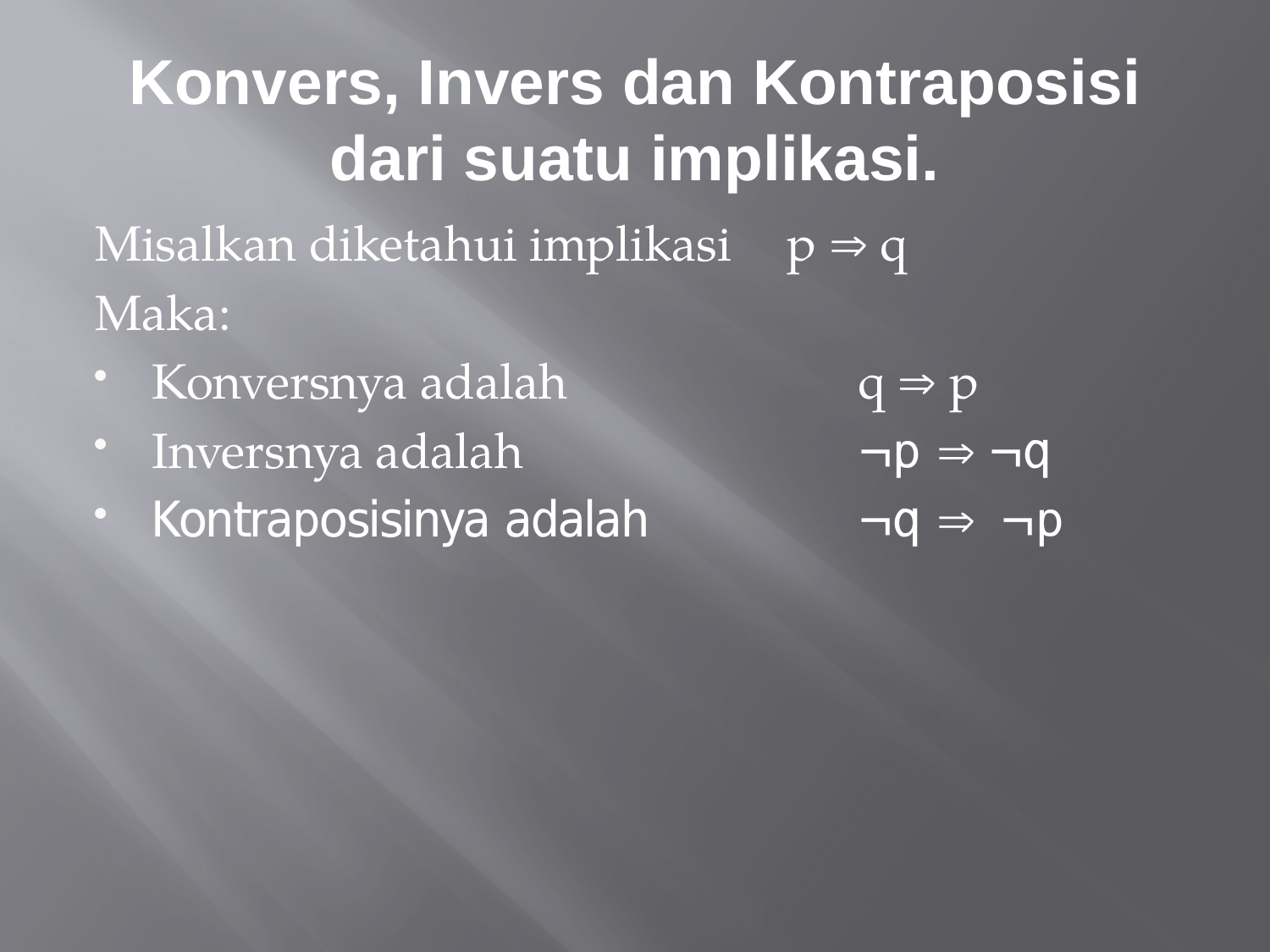

# Konvers, Invers dan Kontraposisi dari suatu implikasi.
Misalkan diketahui implikasi 	p ⇒ q
Maka:
Konversnya adalah 	q ⇒ p
Inversnya adalah 	¬p ⇒ ¬q
Kontraposisinya adalah 	¬q ⇒  ¬p